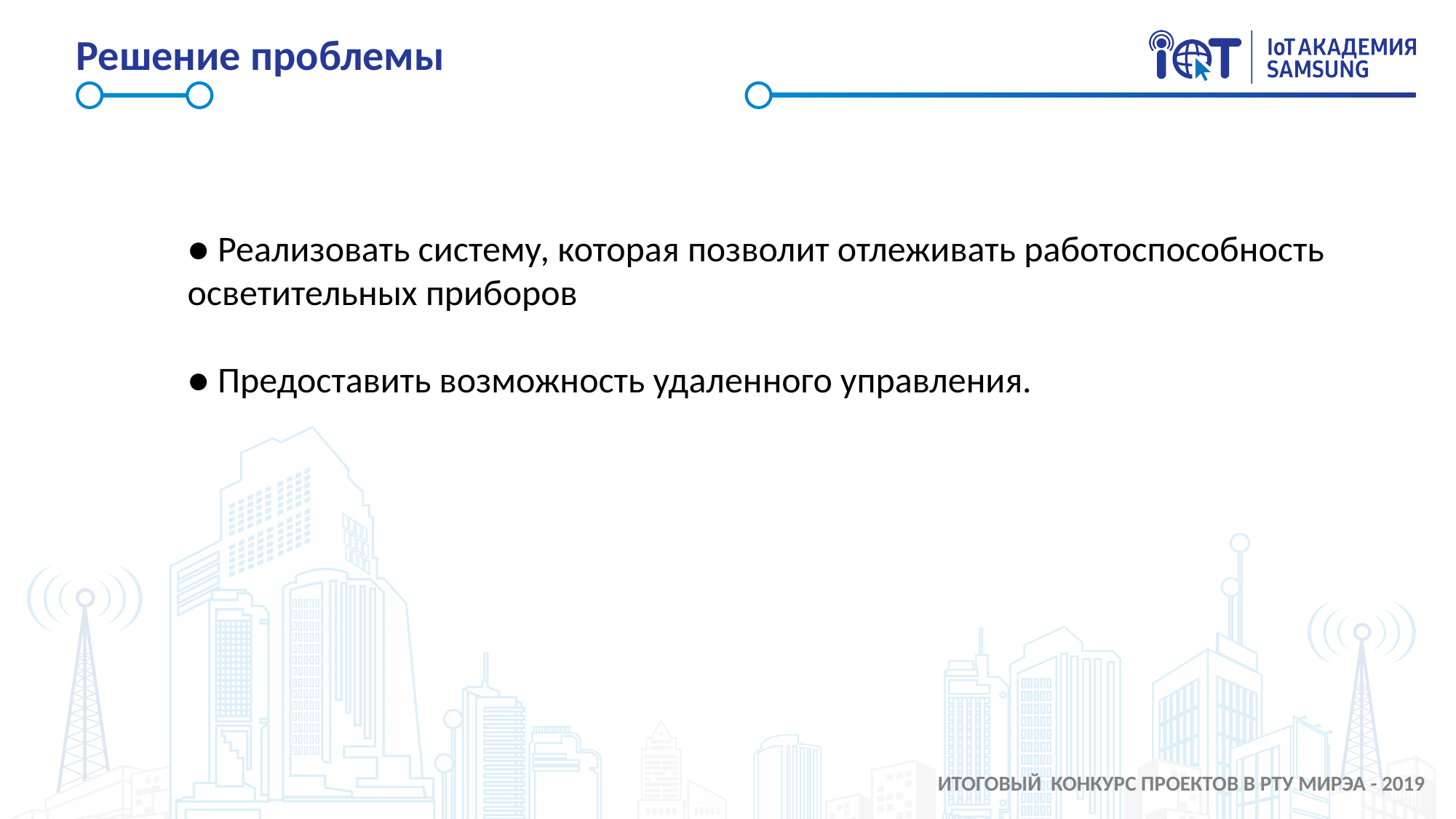

# Решение проблемы
● Реализовать систему, которая позволит отлеживать работоспособность
осветительных приборов

● Предоставить возможность удаленного управления.